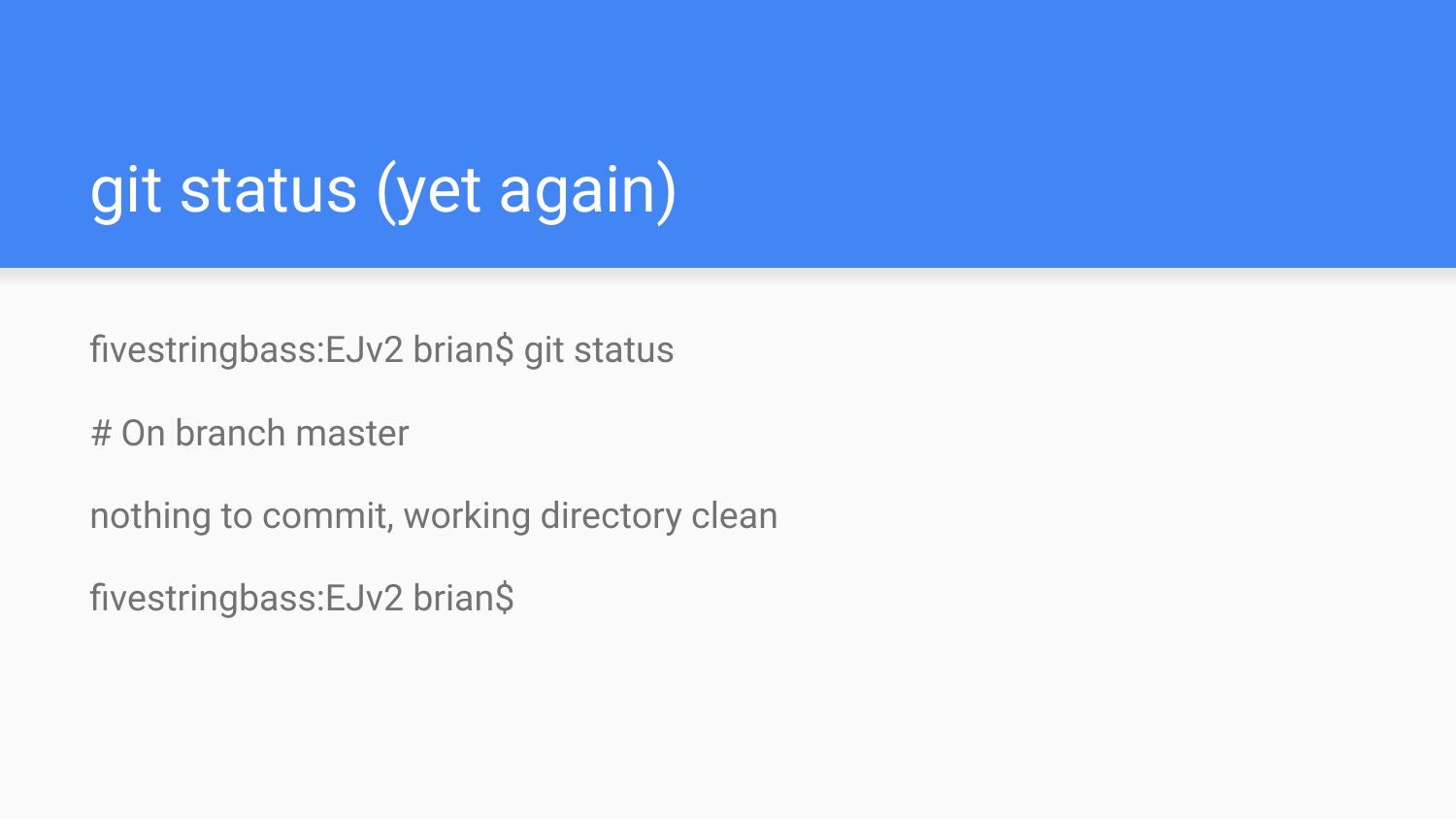

# git status (yet again)
fivestringbass:EJv2 brian$ git status
# On branch master
nothing to commit, working directory clean
fivestringbass:EJv2 brian$